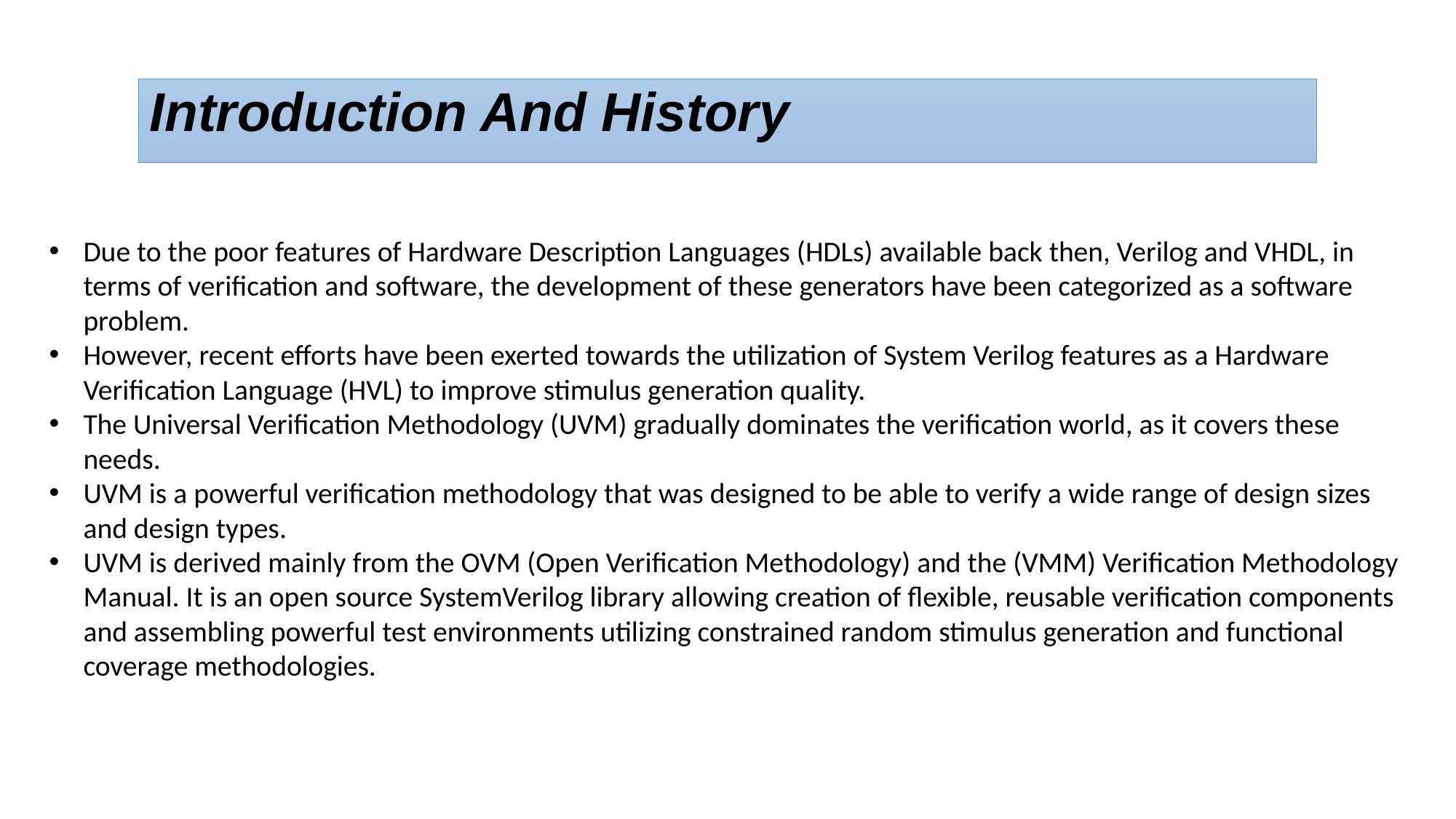

Introduction And History
Due to the poor features of Hardware Description Languages (HDLs) available back then, Verilog and VHDL, in terms of verification and software, the development of these generators have been categorized as a software problem.
However, recent efforts have been exerted towards the utilization of System Verilog features as a Hardware Verification Language (HVL) to improve stimulus generation quality.
The Universal Verification Methodology (UVM) gradually dominates the verification world, as it covers these needs.
UVM is a powerful verification methodology that was designed to be able to verify a wide range of design sizes and design types.
UVM is derived mainly from the OVM (Open Verification Methodology) and the (VMM) Verification Methodology Manual. It is an open source SystemVerilog library allowing creation of flexible, reusable verification components and assembling powerful test environments utilizing constrained random stimulus generation and functional coverage methodologies.